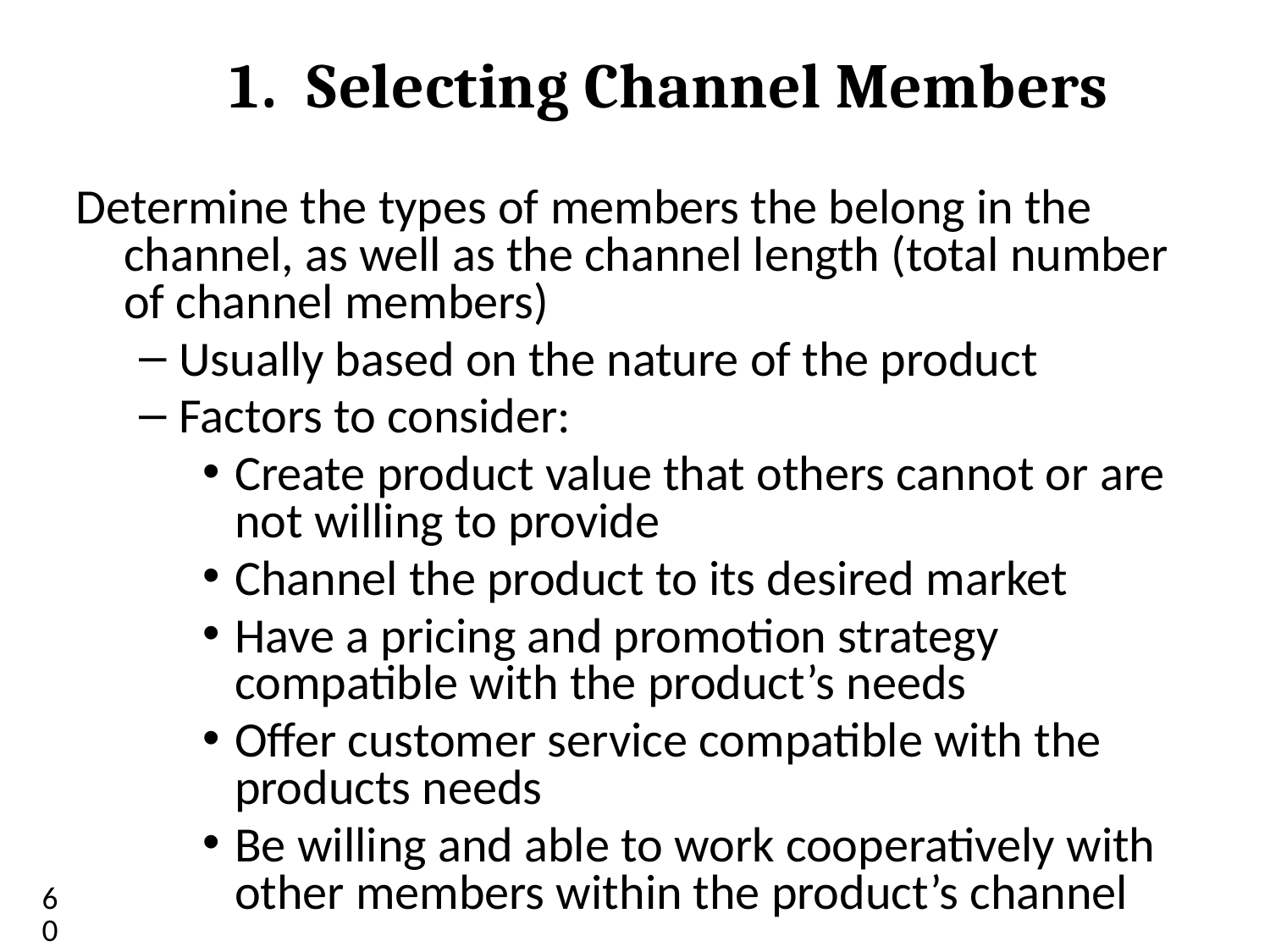

# 1.  Selecting Channel Members
Determine the types of members the belong in the channel, as well as the channel length (total number of channel members)
Usually based on the nature of the product
Factors to consider:
Create product value that others cannot or are not willing to provide
Channel the product to its desired market
Have a pricing and promotion strategy compatible with the product’s needs
Offer customer service compatible with the products needs
Be willing and able to work cooperatively with other members within the product’s channel

60